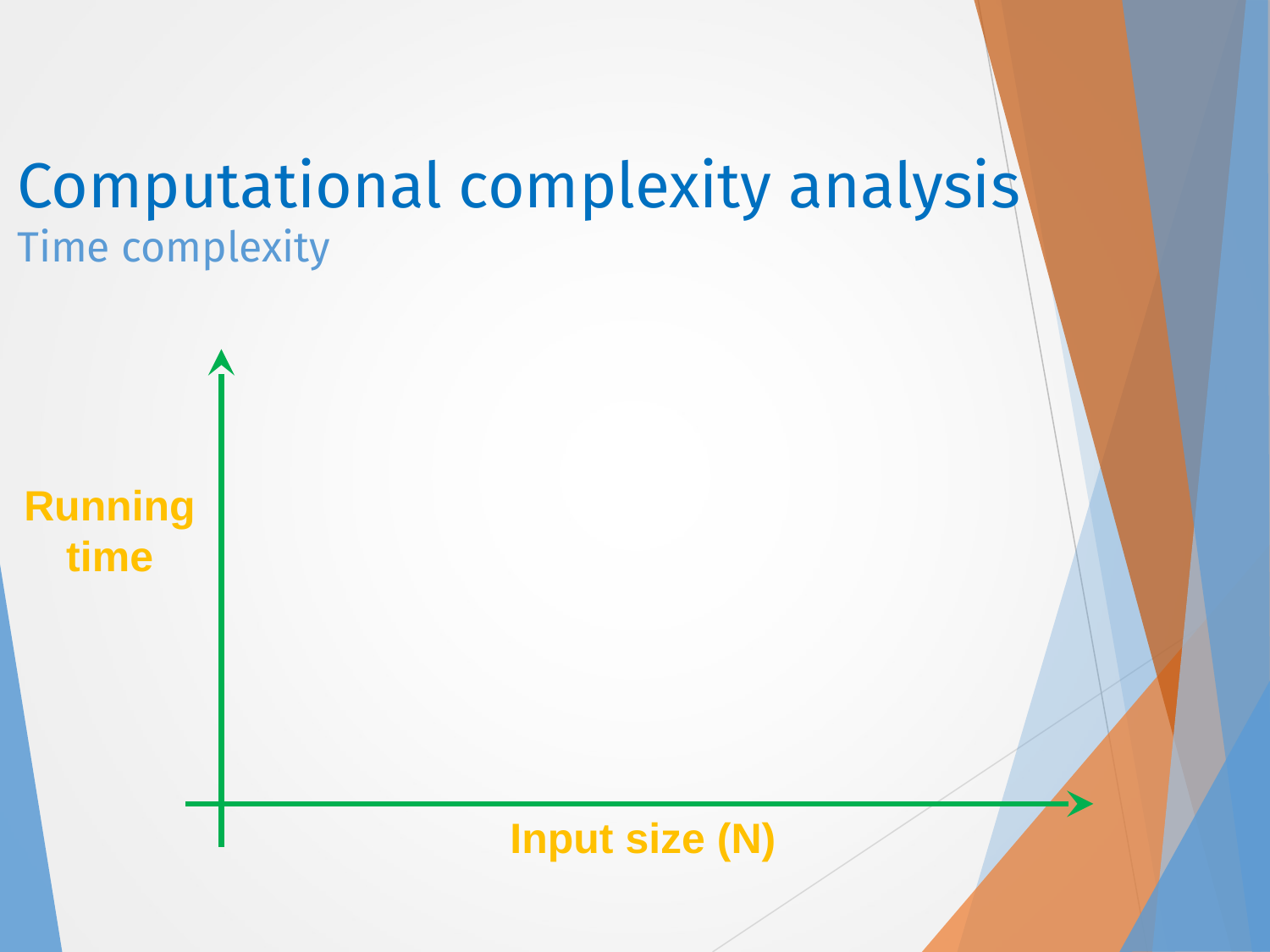

# Computational complexity analysis Time complexity
Running time
Input size (N)